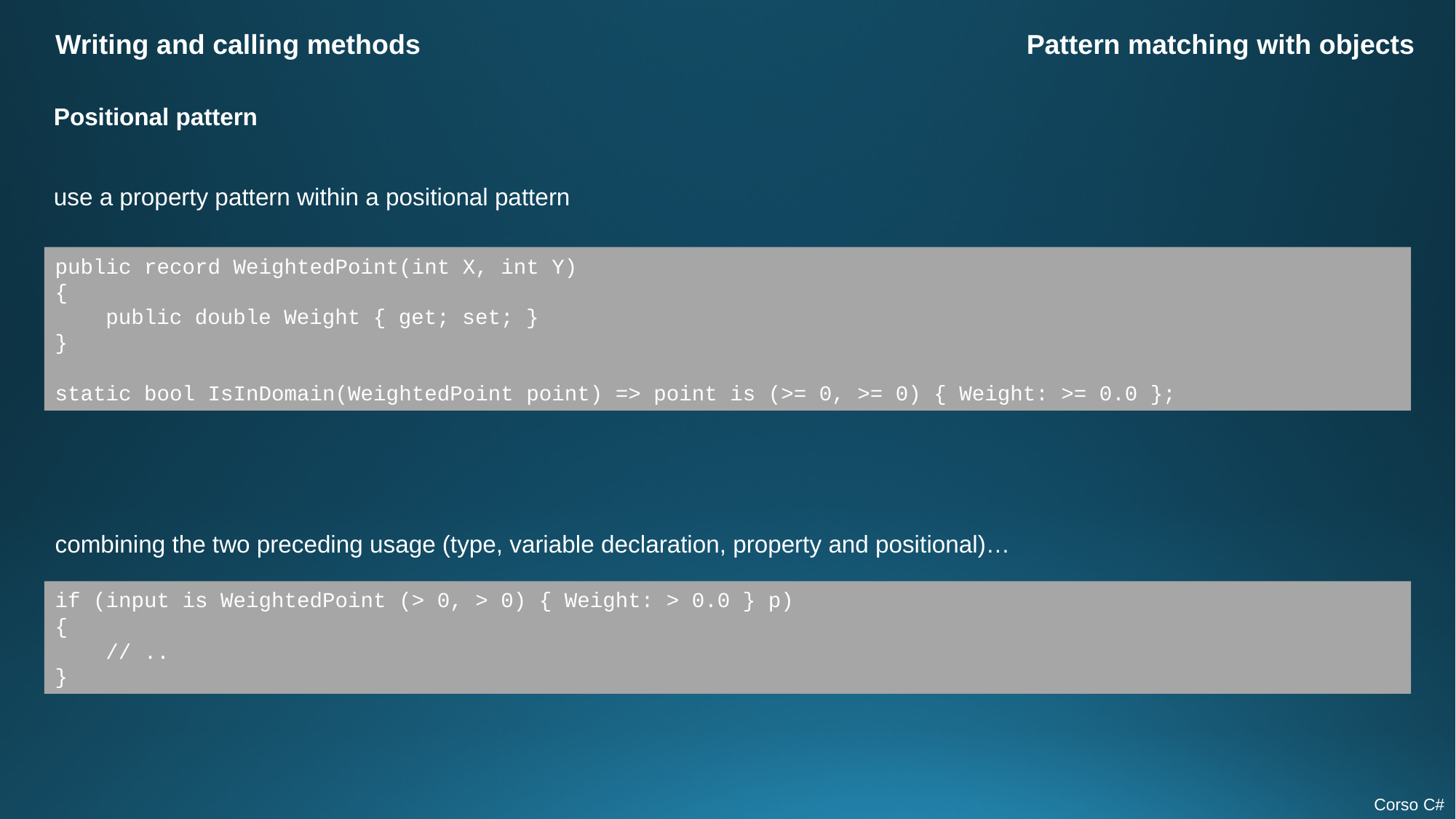

Writing and calling methods
Pattern matching with objects
Positional pattern
use a property pattern within a positional pattern
public record WeightedPoint(int X, int Y)
{
    public double Weight { get; set; }
}

static bool IsInDomain(WeightedPoint point) => point is (>= 0, >= 0) { Weight: >= 0.0 };
combining the two preceding usage (type, variable declaration, property and positional)…
if (input is WeightedPoint (> 0, > 0) { Weight: > 0.0 } p)
{
    // ..
}
Corso C#